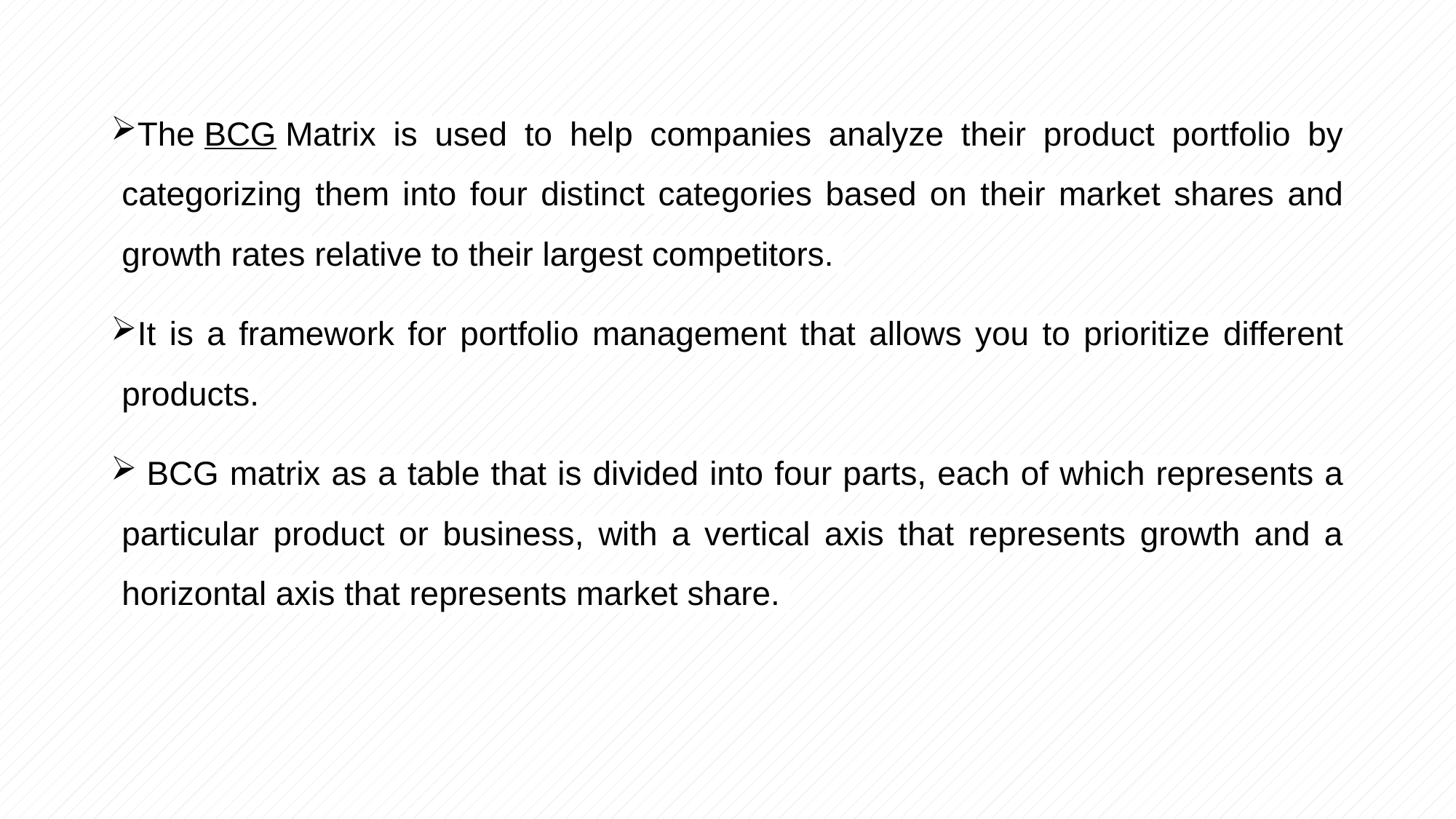

The BCG Matrix is used to help companies analyze their product portfolio by categorizing them into four distinct categories based on their market shares and growth rates relative to their largest competitors.
It is a framework for portfolio management that allows you to prioritize different products.
 BCG matrix as a table that is divided into four parts, each of which represents a particular product or business, with a vertical axis that represents growth and a horizontal axis that represents market share.